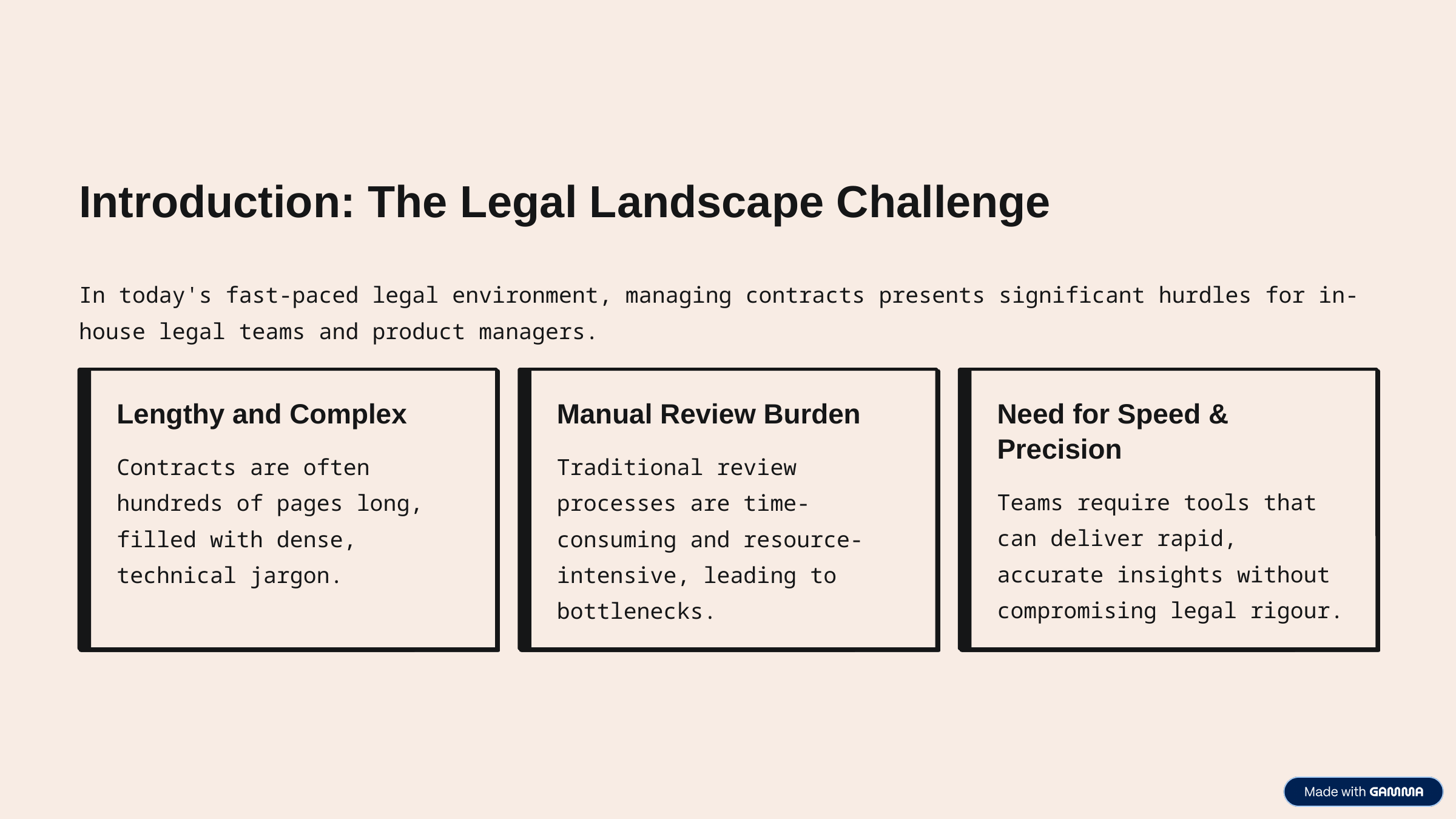

Introduction: The Legal Landscape Challenge
In today's fast-paced legal environment, managing contracts presents significant hurdles for in-house legal teams and product managers.

Lengthy and Complex
Manual Review Burden
Need for Speed & Precision
Contracts are often hundreds of pages long, filled with dense, technical jargon.
Traditional review processes are time-consuming and resource-intensive, leading to bottlenecks.
Teams require tools that can deliver rapid, accurate insights without compromising legal rigour.